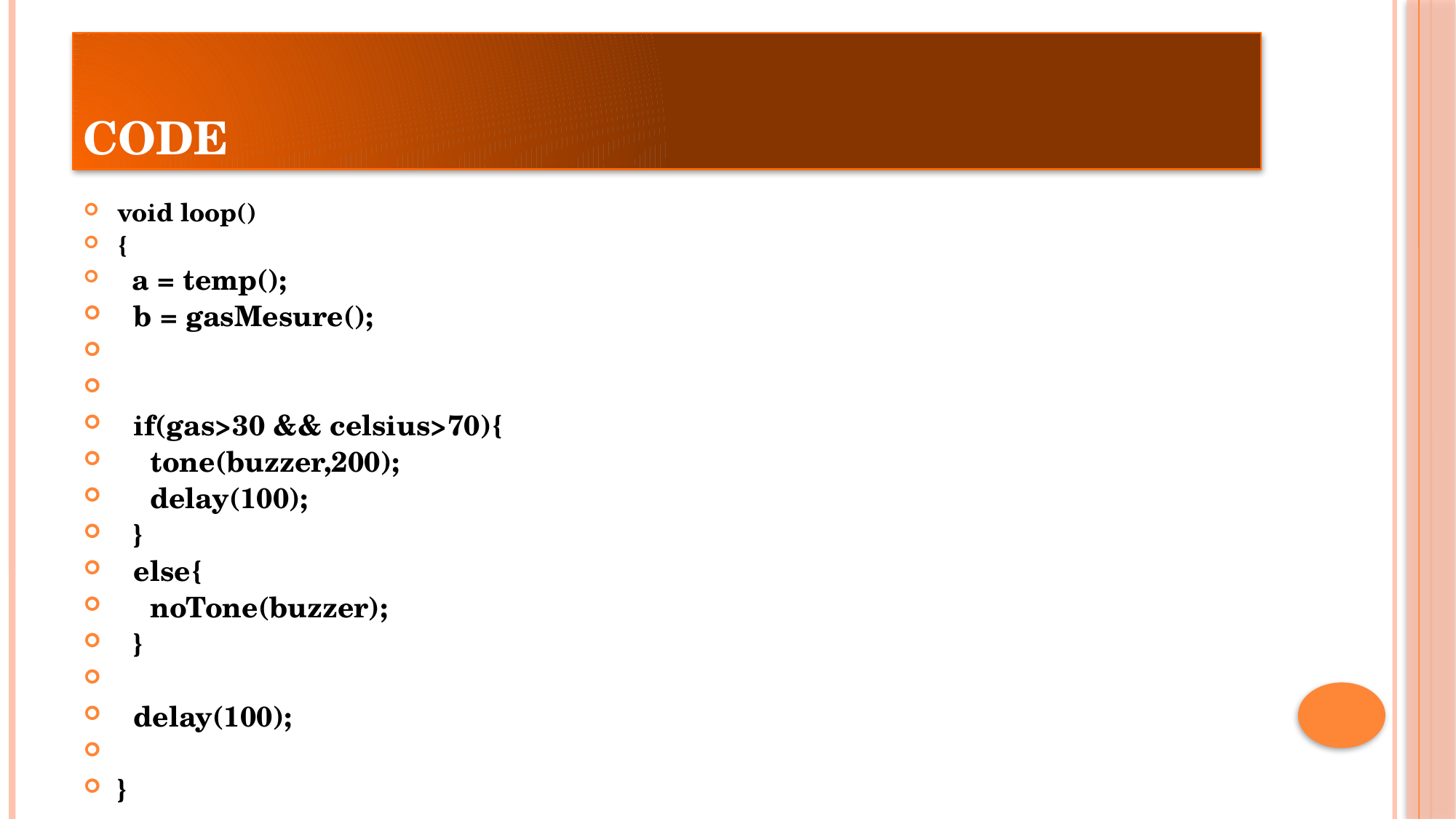

# Code
void loop()
{
  a = temp();
  b = gasMesure();

  if(gas>30 && celsius>70){
    tone(buzzer,200);
    delay(100);
  }
  else{
    noTone(buzzer);
  }

  delay(100);

}